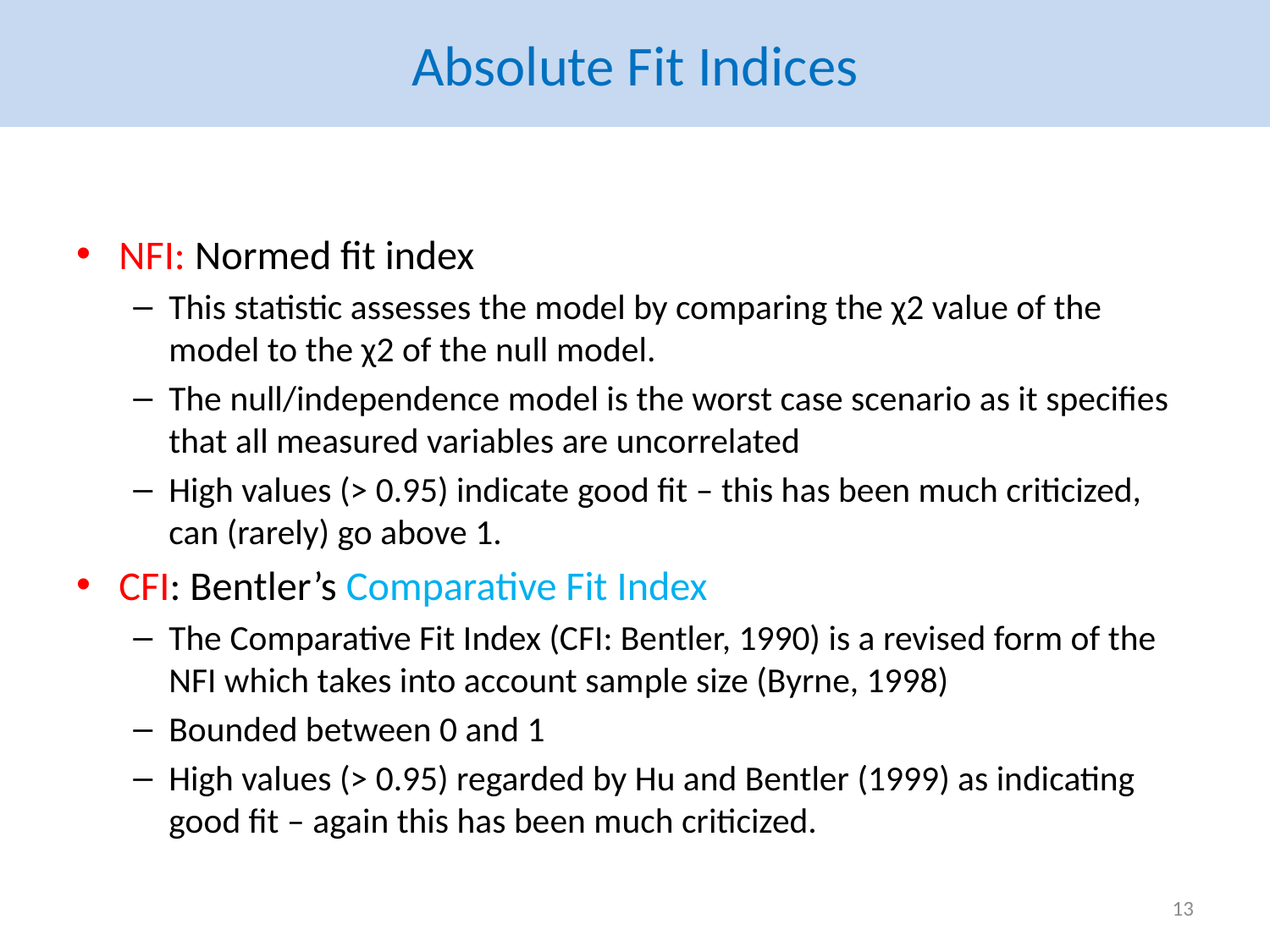

# Absolute Fit Indices
NFI: Normed fit index
This statistic assesses the model by comparing the χ2 value of the model to the χ2 of the null model.
The null/independence model is the worst case scenario as it specifies that all measured variables are uncorrelated
High values (> 0.95) indicate good fit – this has been much criticized, can (rarely) go above 1.
CFI: Bentler’s Comparative Fit Index
The Comparative Fit Index (CFI: Bentler, 1990) is a revised form of the NFI which takes into account sample size (Byrne, 1998)
Bounded between 0 and 1
High values (> 0.95) regarded by Hu and Bentler (1999) as indicating good fit – again this has been much criticized.
13